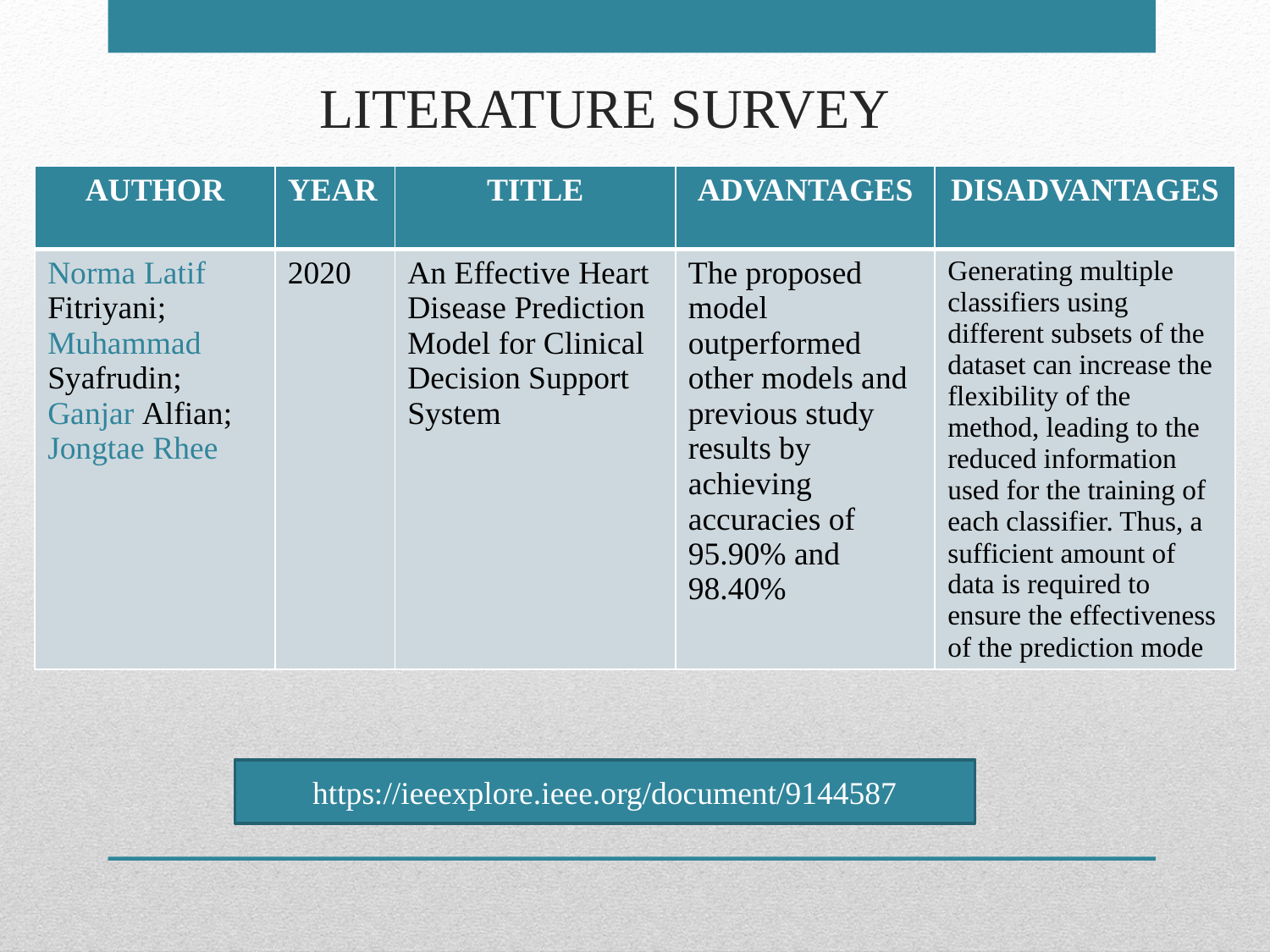

# LITERATURE SURVEY
| AUTHOR | YEAR | TITLE | ADVANTAGES | DISADVANTAGES |
| --- | --- | --- | --- | --- |
| Norma Latif Fitriyani; Muhammad Syafrudin; Ganjar Alfian; Jongtae Rhee | 2020 | An Effective Heart Disease Prediction Model for Clinical Decision Support System | The proposed model outperformed other models and previous study results by achieving accuracies of 95.90% and 98.40% | Generating multiple classifiers using different subsets of the dataset can increase the flexibility of the method, leading to the reduced information used for the training of each classifier. Thus, a sufficient amount of data is required to ensure the effectiveness of the prediction mode |
https://ieeexplore.ieee.org/document/9144587